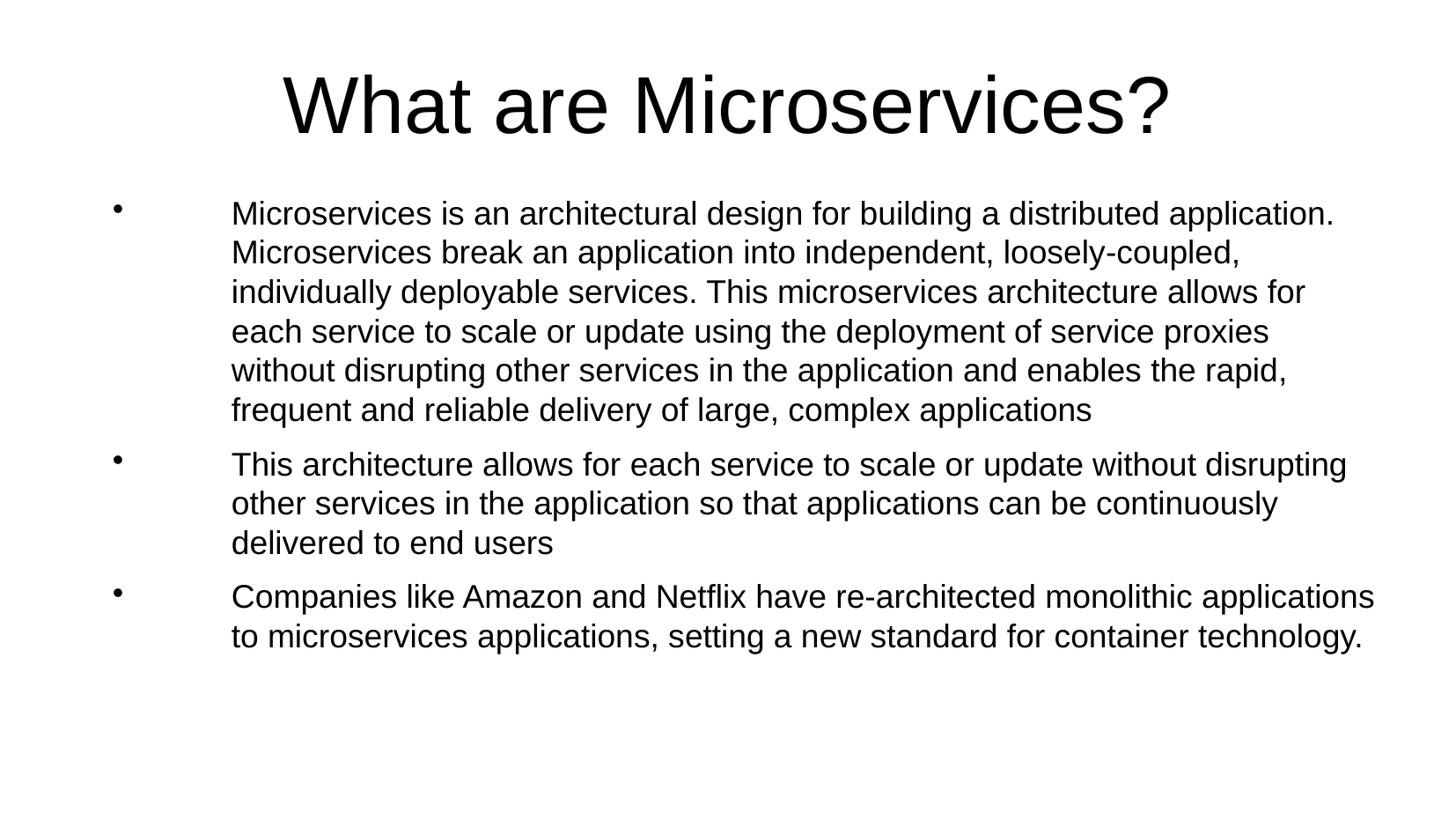

What are Microservices?
Microservices is an architectural design for building a distributed application. Microservices break an application into independent, loosely-coupled, individually deployable services. This microservices architecture allows for each service to scale or update using the deployment of service proxies without disrupting other services in the application and enables the rapid, frequent and reliable delivery of large, complex applications
This architecture allows for each service to scale or update without disrupting other services in the application so that applications can be continuously delivered to end users
Companies like Amazon and Netflix have re-architected monolithic applications to microservices applications, setting a new standard for container technology.